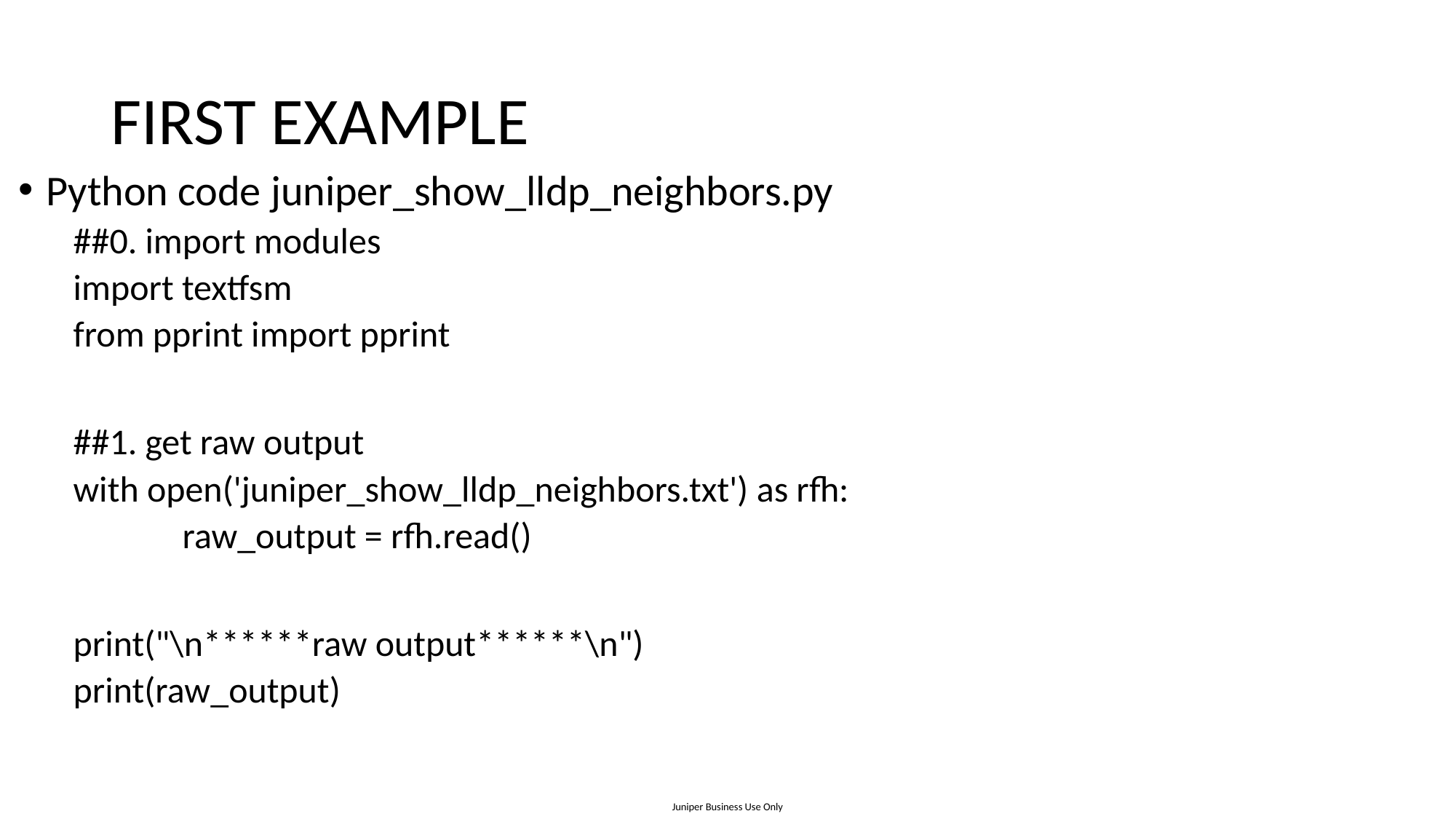

# FIRST EXAMPLE
Python code juniper_show_lldp_neighbors.py
##0. import modules
import textfsm
from pprint import pprint

##1. get raw output
with open('juniper_show_lldp_neighbors.txt') as rfh:
	raw_output = rfh.read()

print("\n******raw output******\n")
print(raw_output)